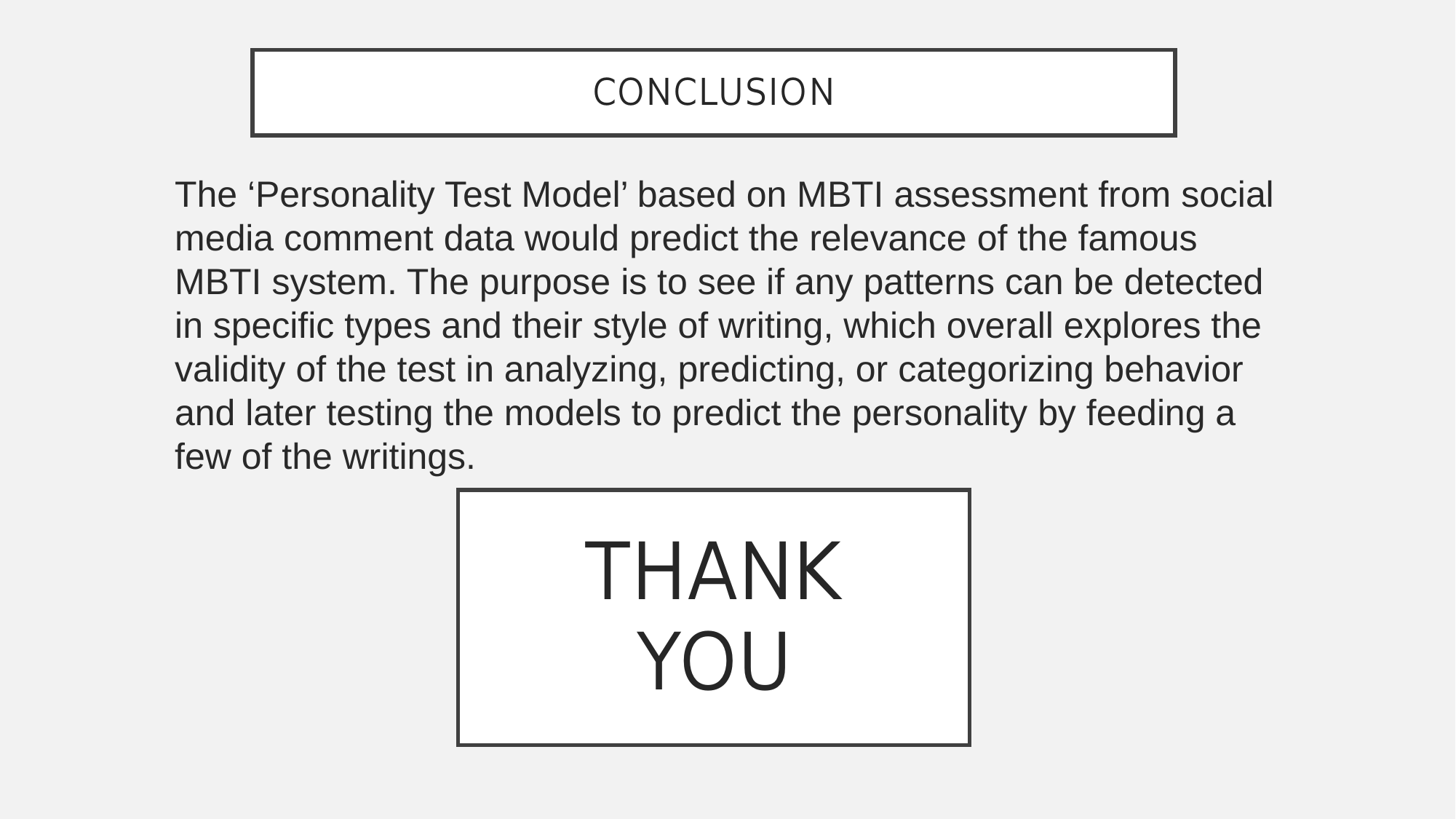

# Conclusion
The ‘Personality Test Model’ based on MBTI assessment from social media comment data would predict the relevance of the famous MBTI system. The purpose is to see if any patterns can be detected in specific types and their style of writing, which overall explores the validity of the test in analyzing, predicting, or categorizing behavior and later testing the models to predict the personality by feeding a few of the writings.
THANK
YOU